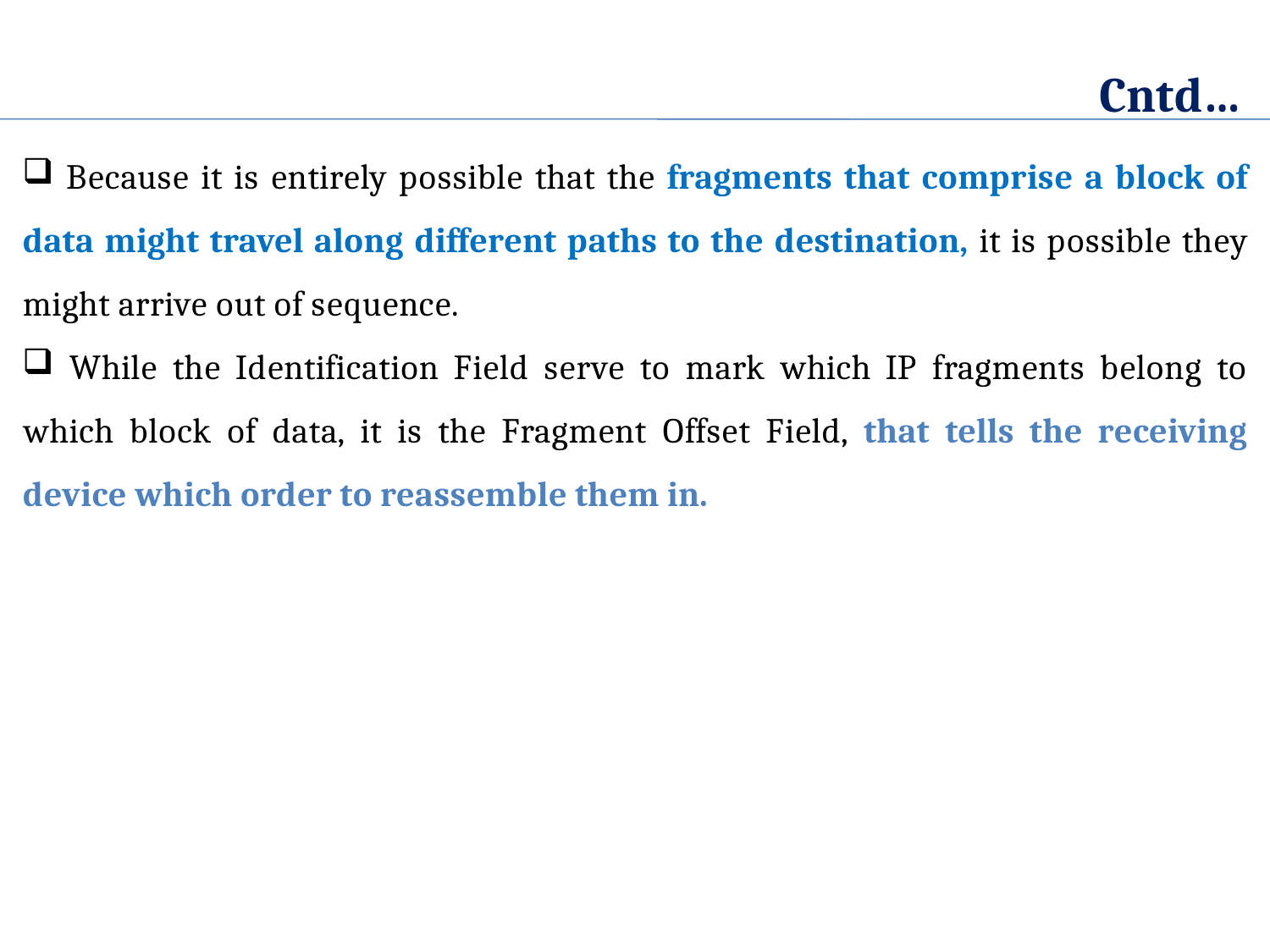

Cntd…
 Because it is entirely possible that the fragments that comprise a block of data might travel along different paths to the destination, it is possible they might arrive out of sequence.
 While the Identification Field serve to mark which IP fragments belong to which block of data, it is the Fragment Offset Field, that tells the receiving device which order to reassemble them in.